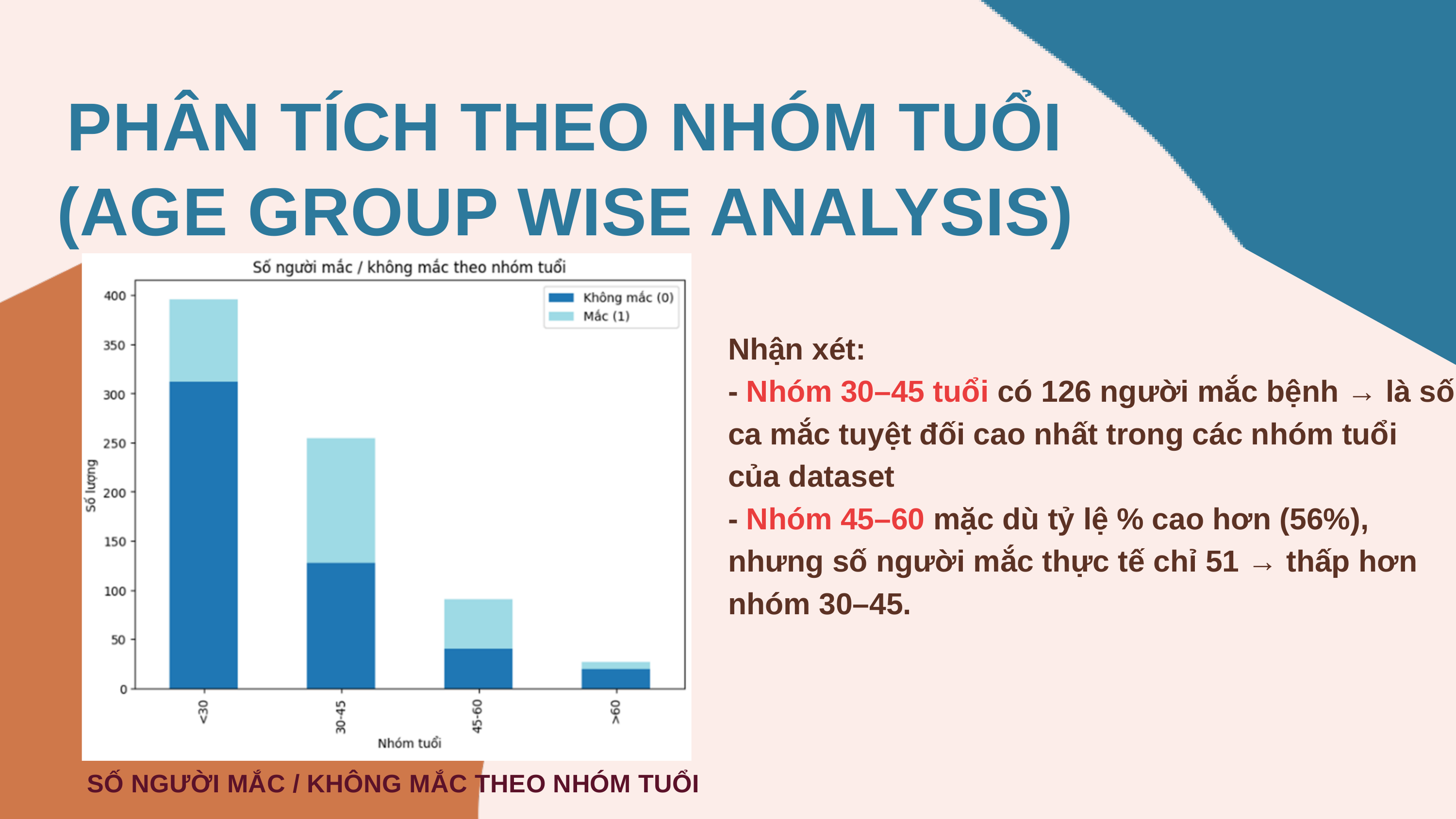

PHÂN TÍCH THEO NHÓM TUỔI (AGE GROUP WISE ANALYSIS)

Nhận xét:
- Nhóm 30–45 tuổi có 126 người mắc bệnh → là số ca mắc tuyệt đối cao nhất trong các nhóm tuổi của dataset
- Nhóm 45–60 mặc dù tỷ lệ % cao hơn (56%), nhưng số người mắc thực tế chỉ 51 → thấp hơn nhóm 30–45.

SỐ NGƯỜI MẮC / KHÔNG MẮC THEO NHÓM TUỔI